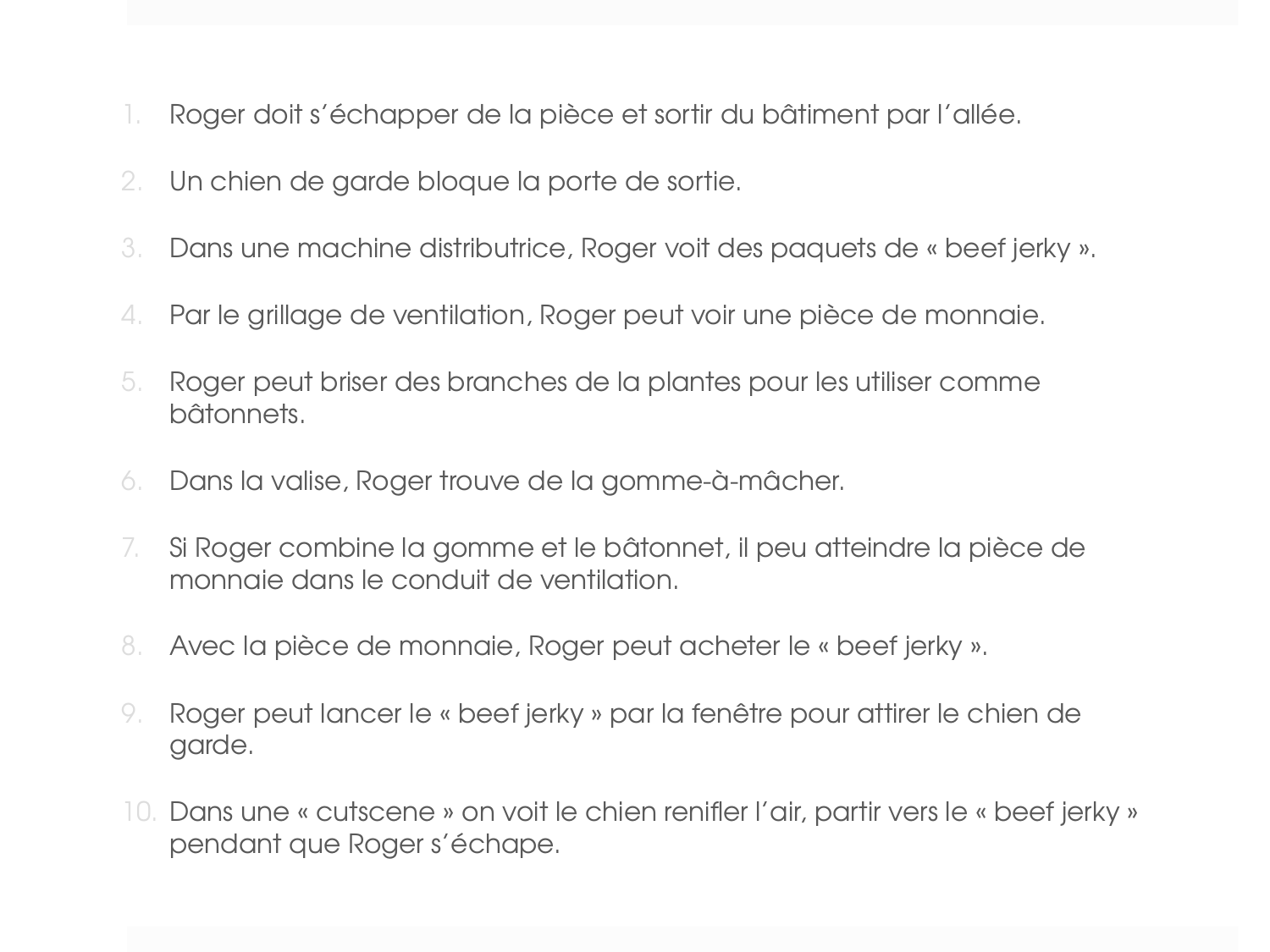

Roger doit s’échapper de la pièce et sortir du bâtiment par l’allée.
Un chien de garde bloque la porte de sortie.
Dans une machine distributrice, Roger voit des paquets de « beef jerky ».
Par le grillage de ventilation, Roger peut voir une pièce de monnaie.
Roger peut briser des branches de la plantes pour les utiliser comme bâtonnets.
Dans la valise, Roger trouve de la gomme-à-mâcher.
Si Roger combine la gomme et le bâtonnet, il peu atteindre la pièce de monnaie dans le conduit de ventilation.
Avec la pièce de monnaie, Roger peut acheter le « beef jerky ».
Roger peut lancer le « beef jerky » par la fenêtre pour attirer le chien de garde.
Dans une « cutscene » on voit le chien renifler l’air, partir vers le « beef jerky » pendant que Roger s’échape.